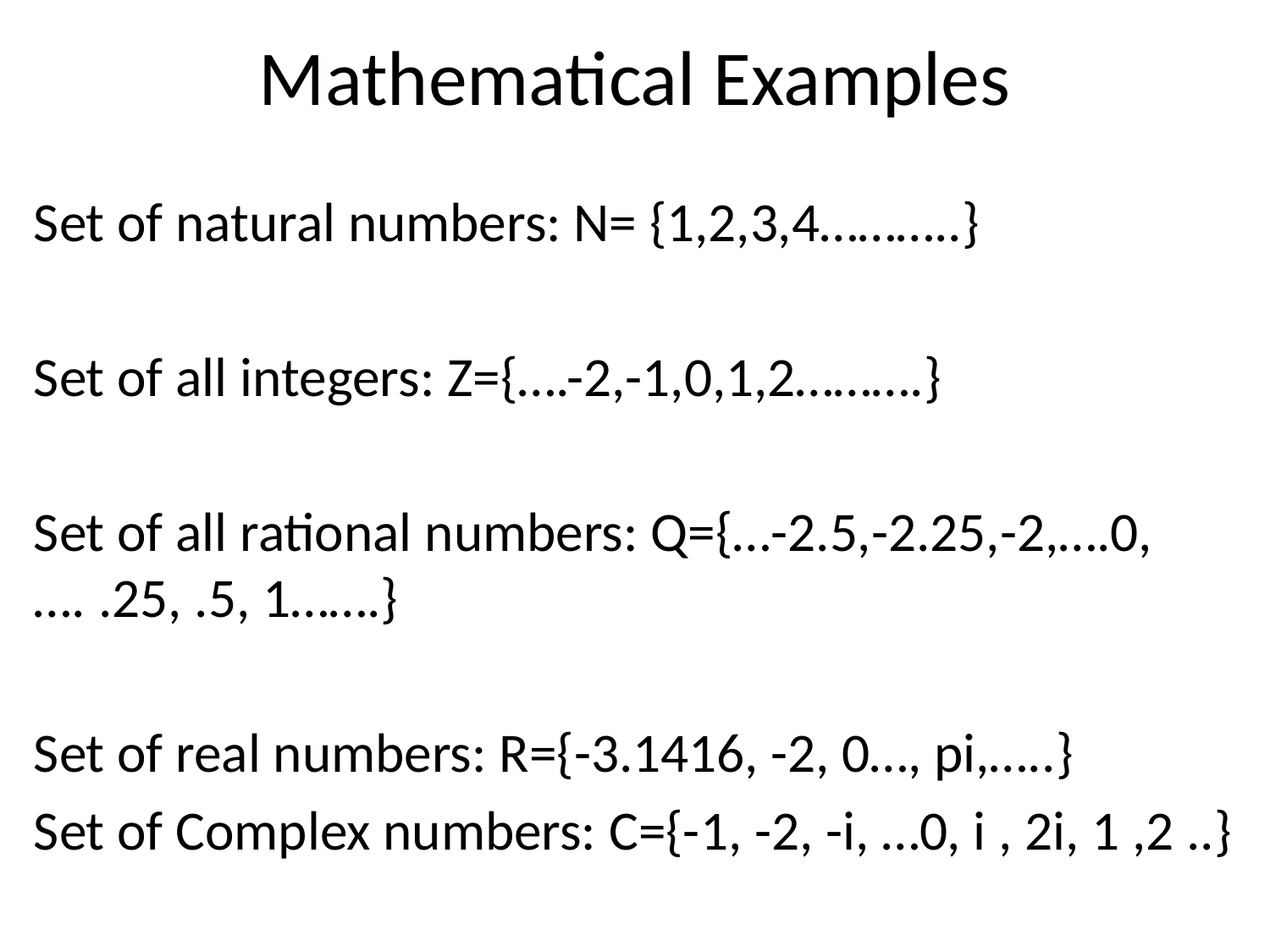

# Mathematical Examples
Set of natural numbers: N= {1,2,3,4………..}

Set of all integers: Z={….-2,-1,0,1,2……….}

Set of all rational numbers: Q={…-2.5,-2.25,-2,….0,…. .25, .5, 1…….}

Set of real numbers: R={-3.1416, -2, 0…, pi,…..}
Set of Complex numbers: C={-1, -2, -i, …0, i , 2i, 1 ,2 ..}